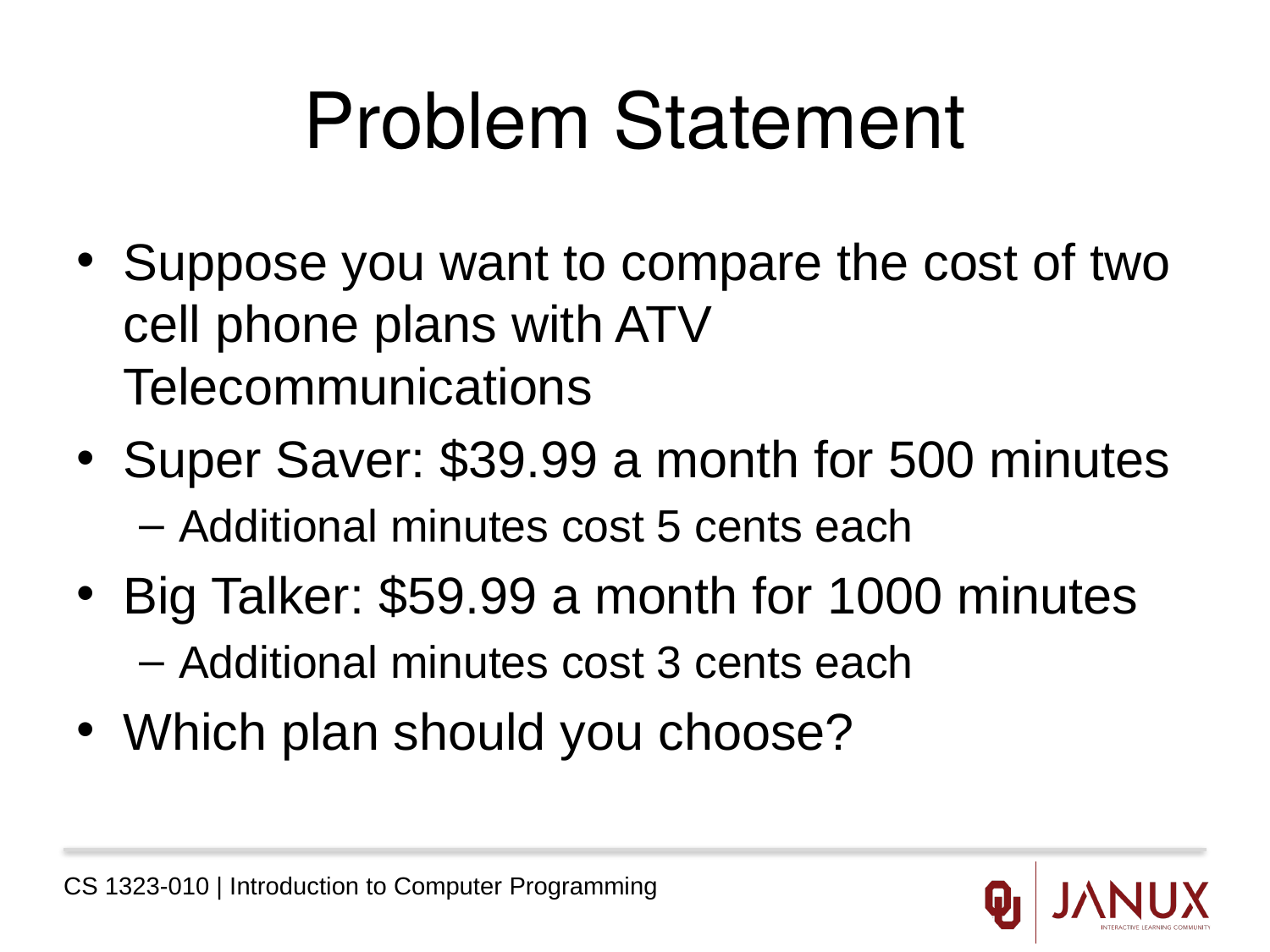

# Problem Statement
Suppose you want to compare the cost of two cell phone plans with ATV Telecommunications
Super Saver: $39.99 a month for 500 minutes
Additional minutes cost 5 cents each
Big Talker: $59.99 a month for 1000 minutes
Additional minutes cost 3 cents each
Which plan should you choose?